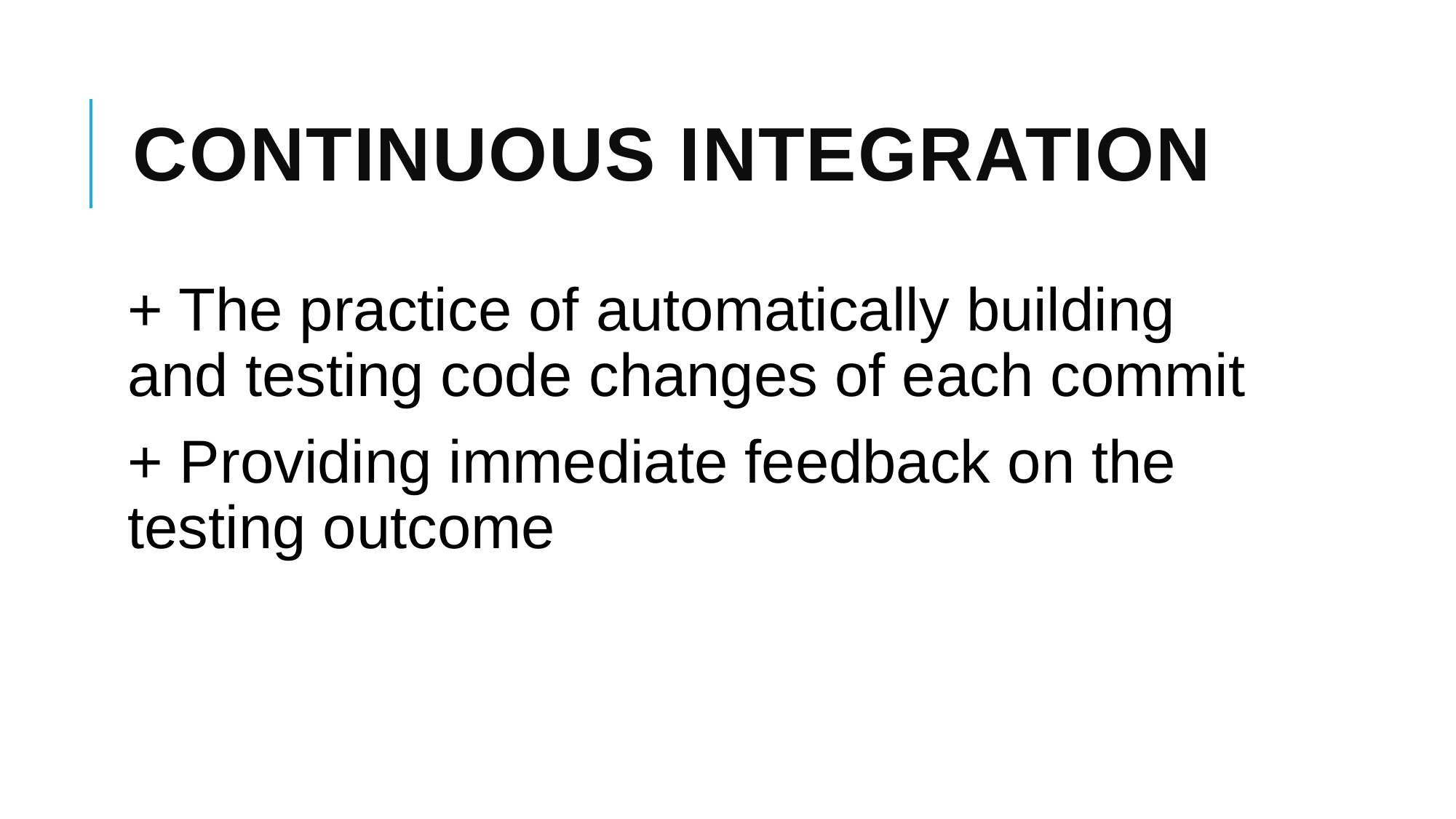

# Continuous Integration
+ The practice of automatically building and testing code changes of each commit
+ Providing immediate feedback on the testing outcome